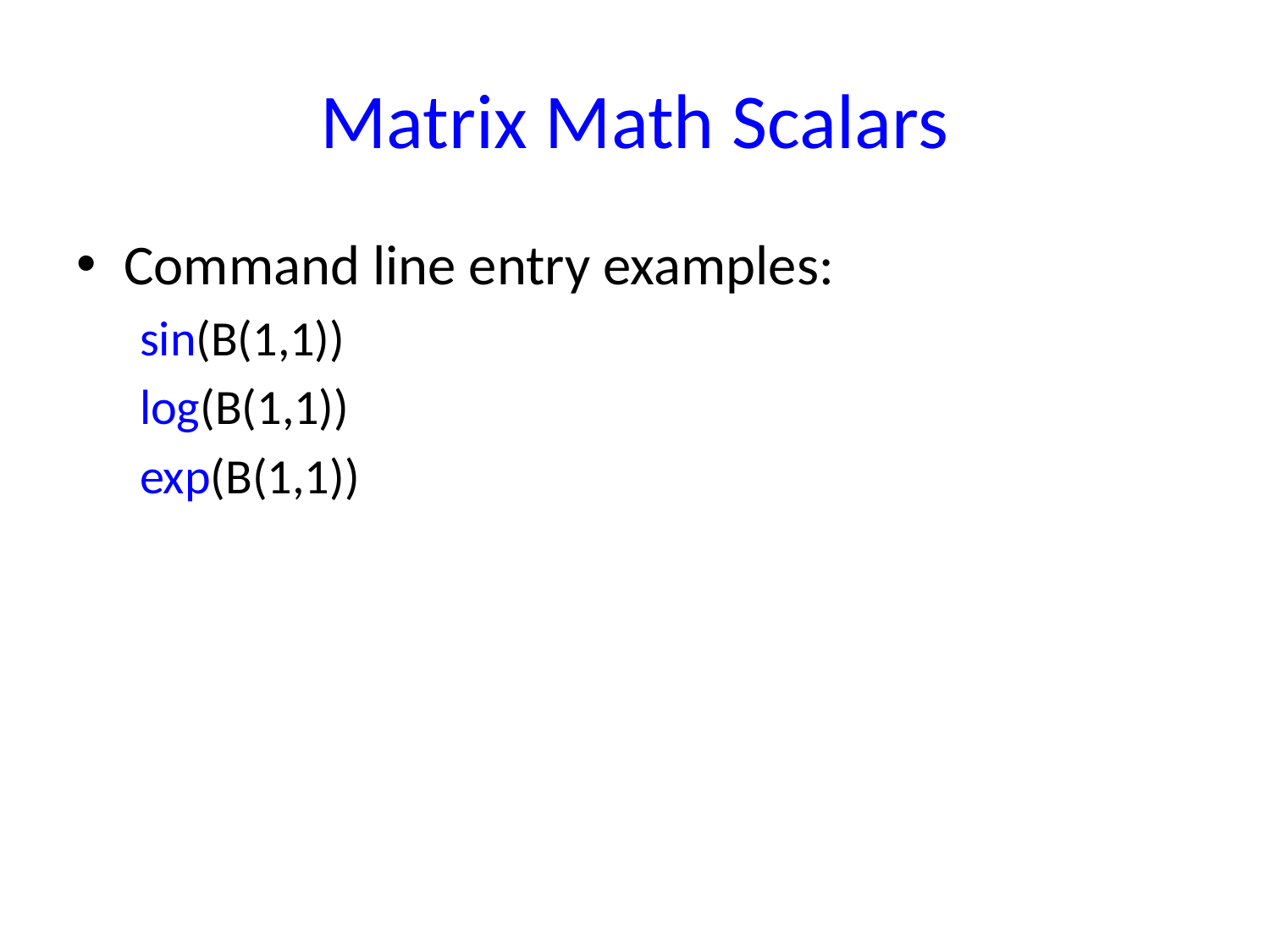

# Matrix Math Scalars
Command line entry examples:
sin(B(1,1))
log(B(1,1))
exp(B(1,1))